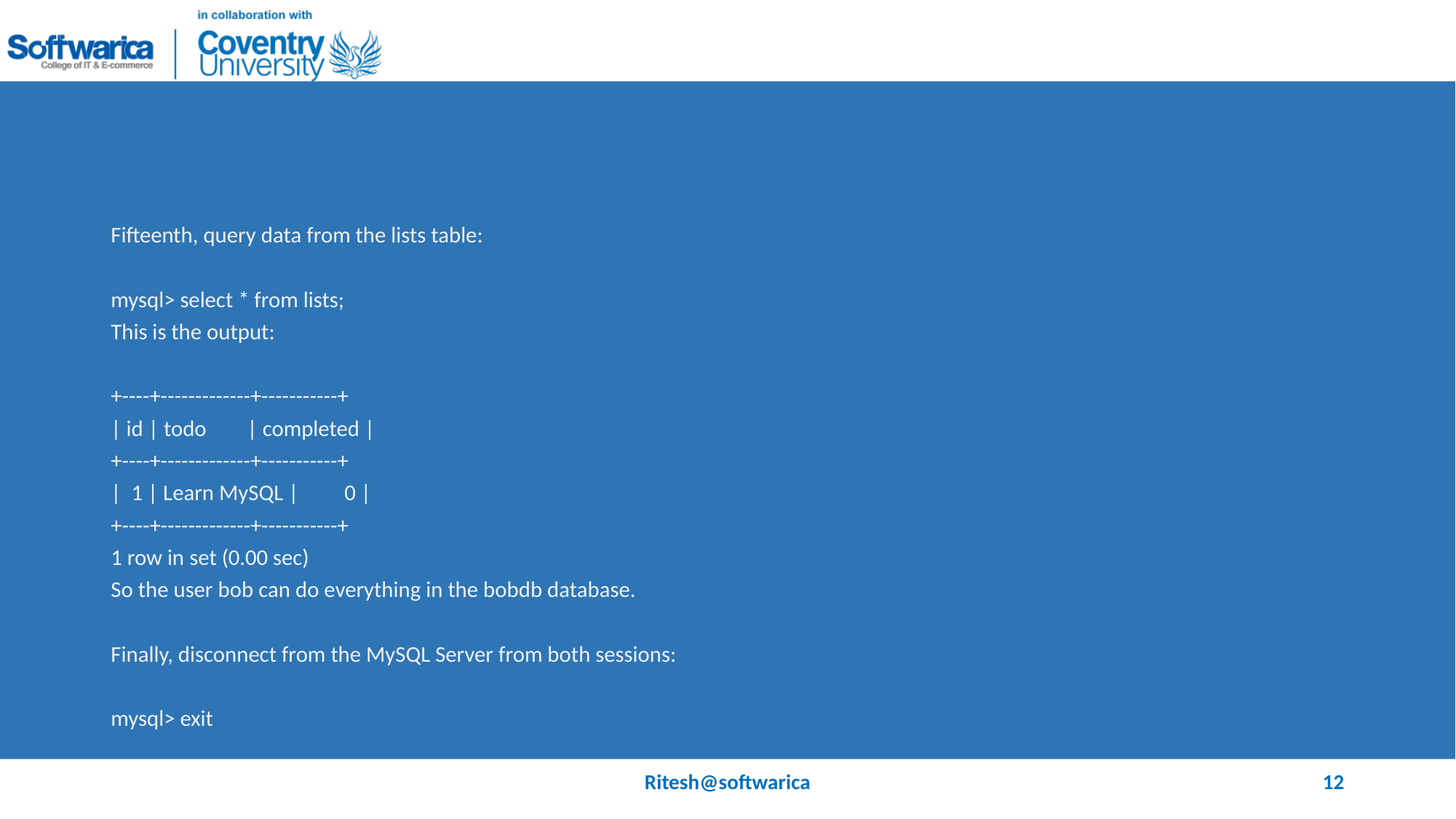

#
Fifteenth, query data from the lists table:

mysql> select * from lists;
This is the output:

+----+-------------+-----------+
| id | todo        | completed |
+----+-------------+-----------+
|  1 | Learn MySQL |         0 |
+----+-------------+-----------+
1 row in set (0.00 sec)
So the user bob can do everything in the bobdb database.

Finally, disconnect from the MySQL Server from both sessions:

mysql> exit
Ritesh@softwarica
12